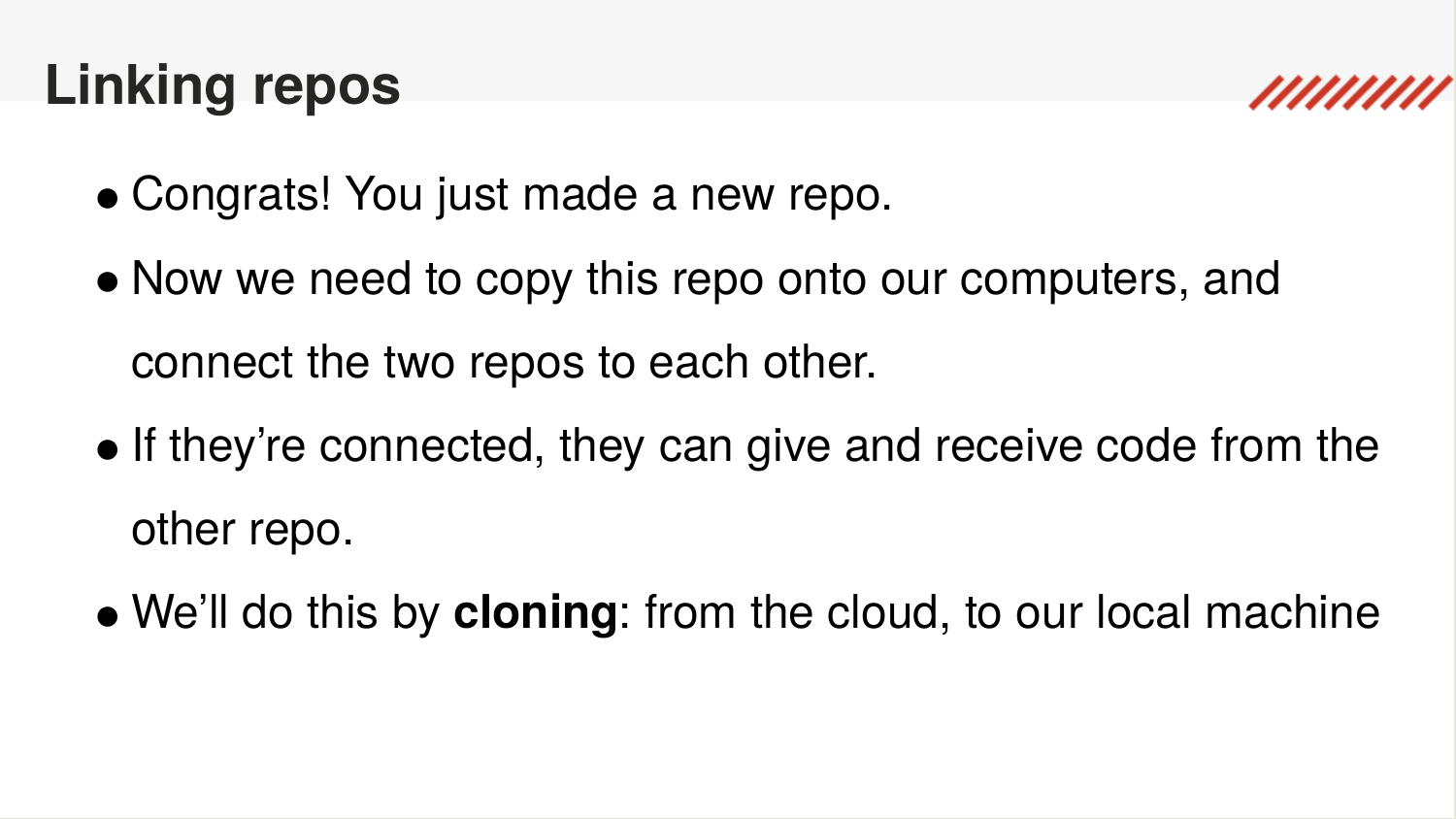

Linking repos
Congrats! You just made a new repo.
Now we need to copy this repo onto our computers, and connect the two repos to each other.
If they’re connected, they can give and receive code from the other repo.
We’ll do this by cloning: from the cloud, to our local machine